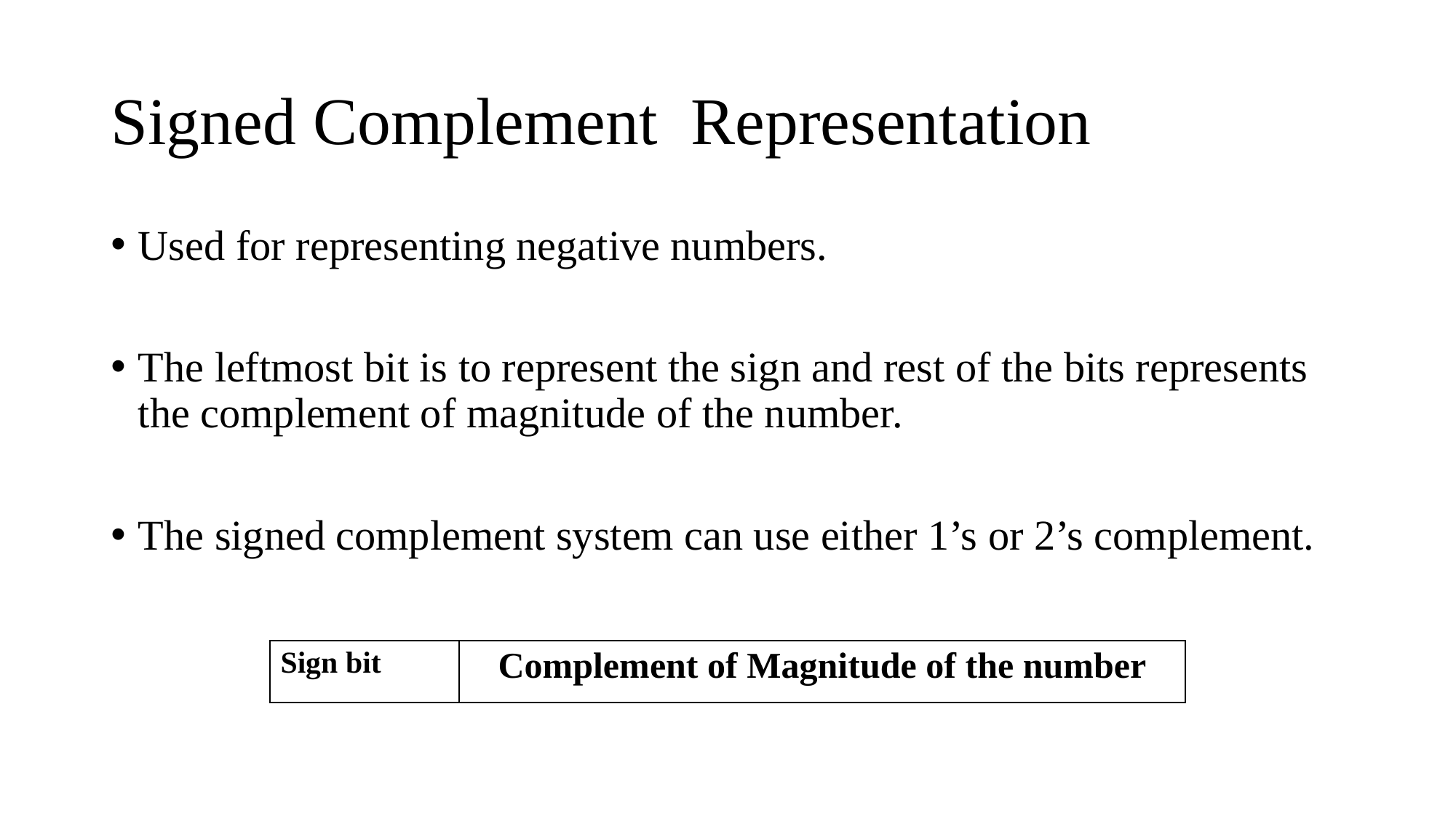

# Signed Complement  Representation
Used for representing negative numbers.

The leftmost bit is to represent the sign and rest of the bits represents the complement of magnitude of the number.

The signed complement system can use either 1’s or 2’s complement.

| Sign bit | Complement of Magnitude of the number |
| --- | --- |